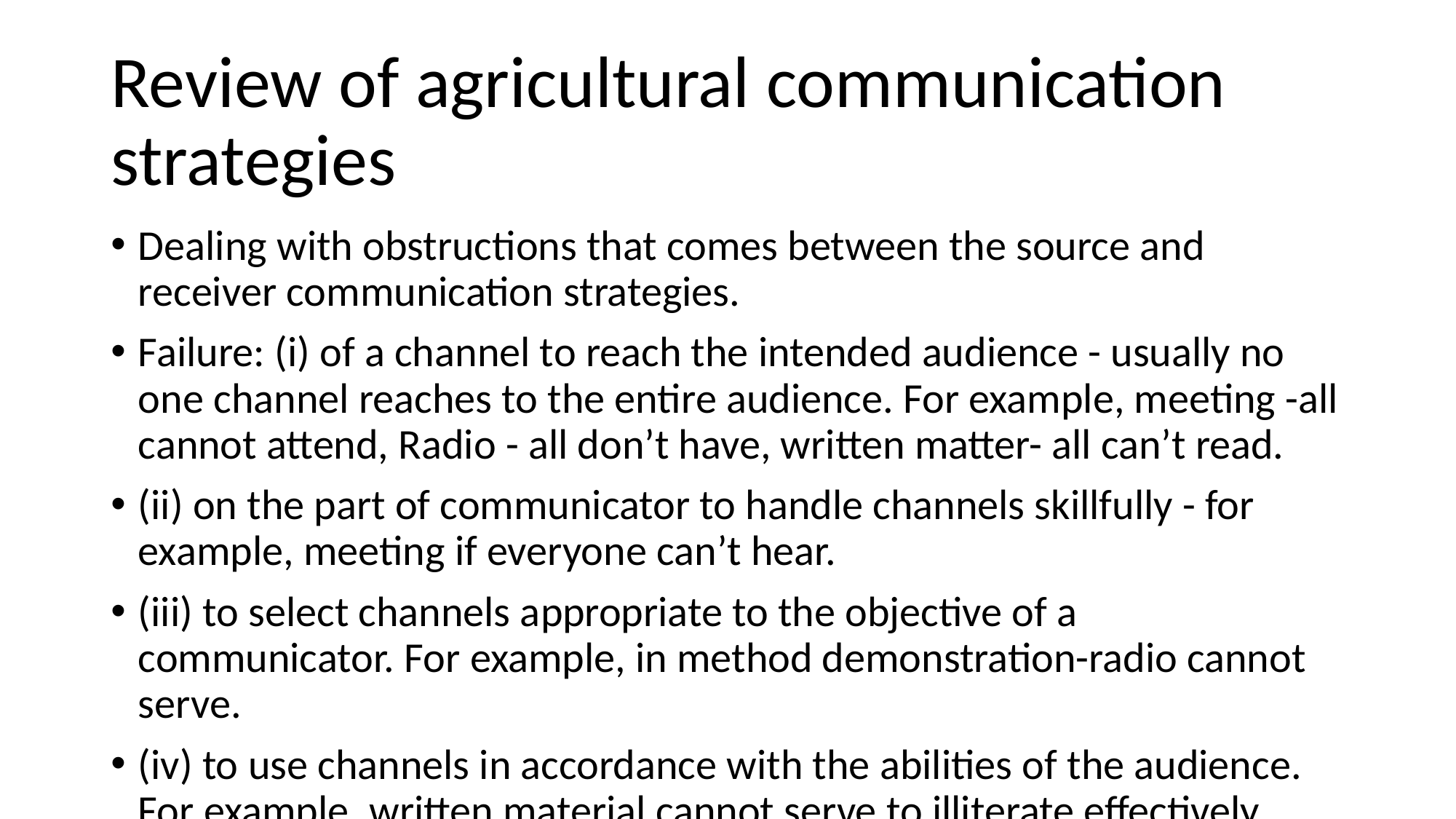

# Review of agricultural communication strategies
Dealing with obstructions that comes between the source and receiver communication strategies.
Failure: (i) of a channel to reach the intended audience - usually no one channel reaches to the entire audience. For example, meeting -all cannot attend, Radio - all don’t have, written matter- all can’t read.
(ii) on the part of communicator to handle channels skillfully - for example, meeting if everyone can’t hear.
(iii) to select channels appropriate to the objective of a communicator. For example, in method demonstration-radio cannot serve.
(iv) to use channels in accordance with the abilities of the audience. For example, written material cannot serve to illiterate effectively.
 (v) to avoid physical distraction – for example, in a meeting, people going in and out, loud noises in or out of the groups, unattractive exhibits.
 (vii) to use enough channels in parallel- combine methods. (Chauhan, 2007)